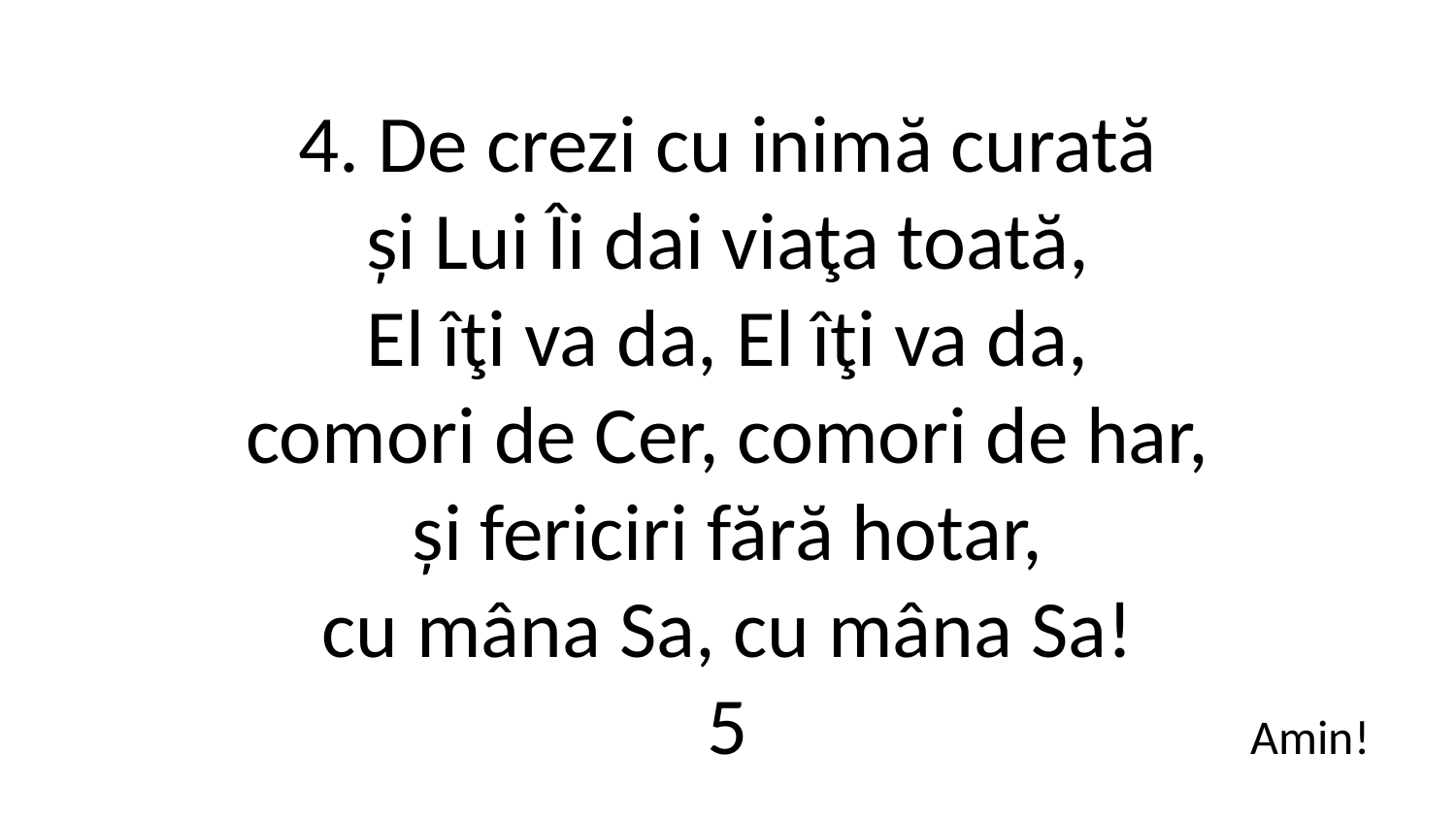

4. De crezi cu inimă curată
și Lui Îi dai viaţa toată,
El îţi va da, El îţi va da,
comori de Cer, comori de har,
și fericiri fără hotar,
cu mâna Sa, cu mâna Sa!
5

Amin!